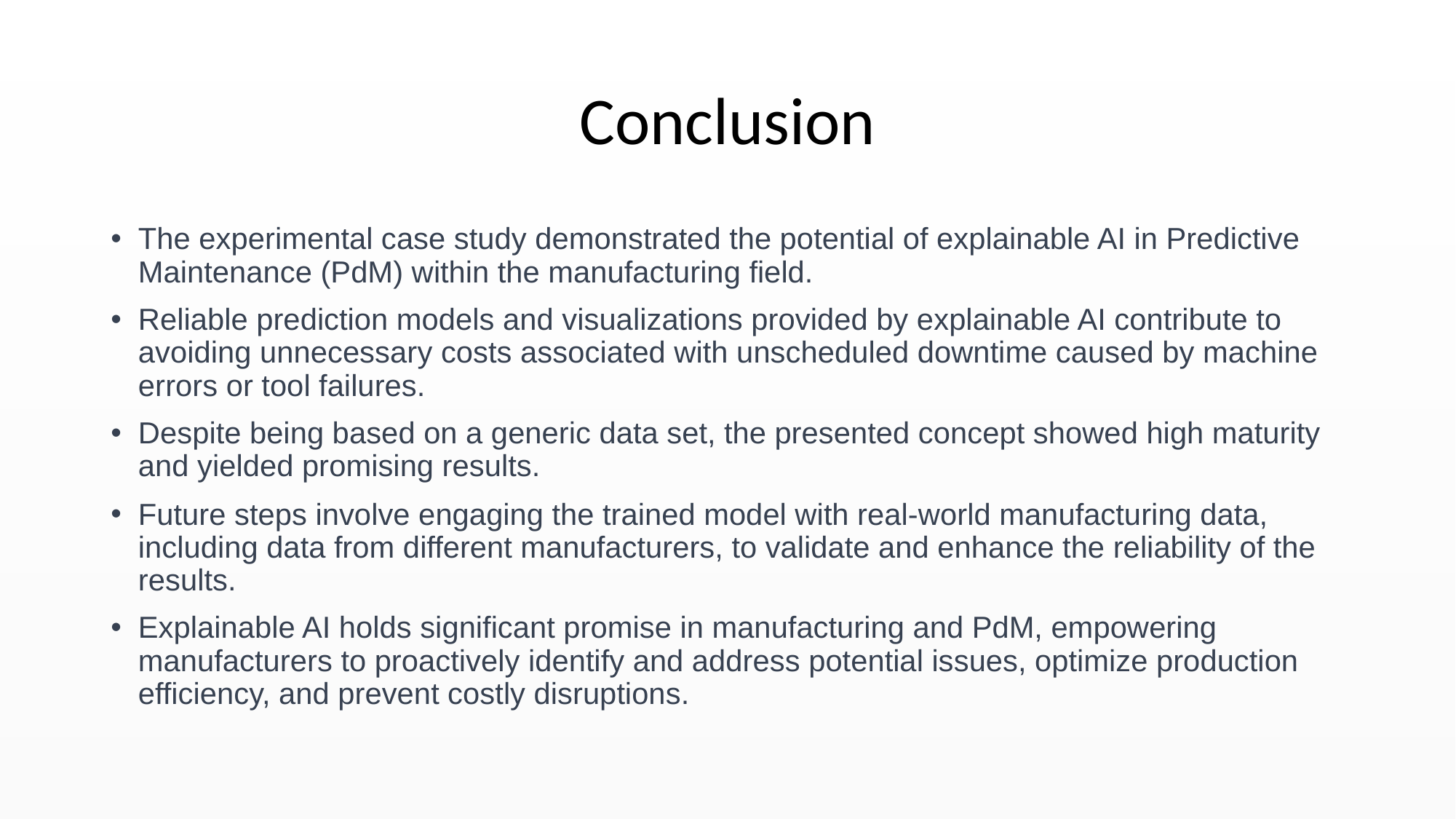

# Conclusion
The experimental case study demonstrated the potential of explainable AI in Predictive Maintenance (PdM) within the manufacturing field.
Reliable prediction models and visualizations provided by explainable AI contribute to avoiding unnecessary costs associated with unscheduled downtime caused by machine errors or tool failures.
Despite being based on a generic data set, the presented concept showed high maturity and yielded promising results.
Future steps involve engaging the trained model with real-world manufacturing data, including data from different manufacturers, to validate and enhance the reliability of the results.
Explainable AI holds significant promise in manufacturing and PdM, empowering manufacturers to proactively identify and address potential issues, optimize production efficiency, and prevent costly disruptions.